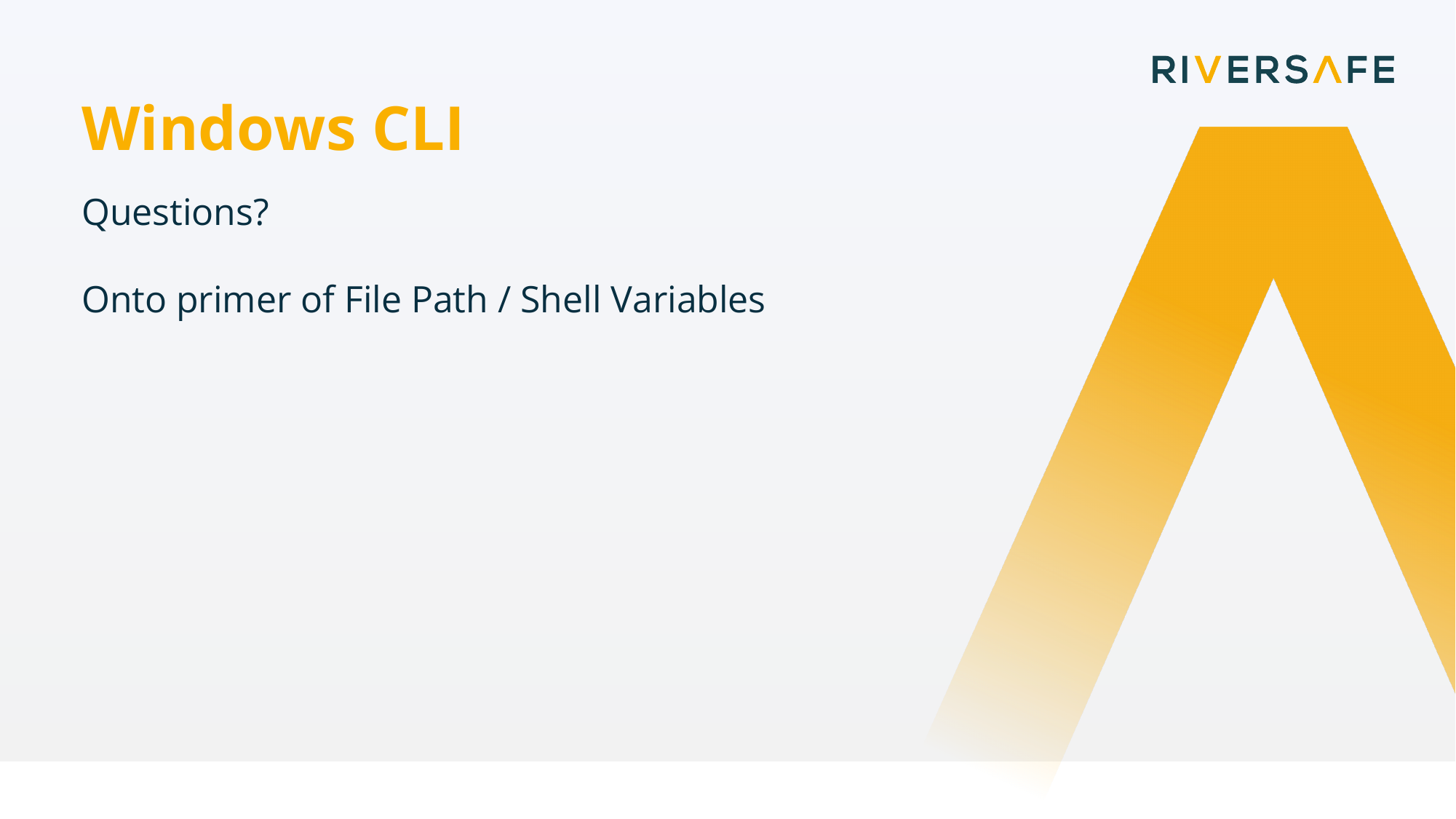

Windows CLI
Questions?
Onto primer of File Path / Shell Variables